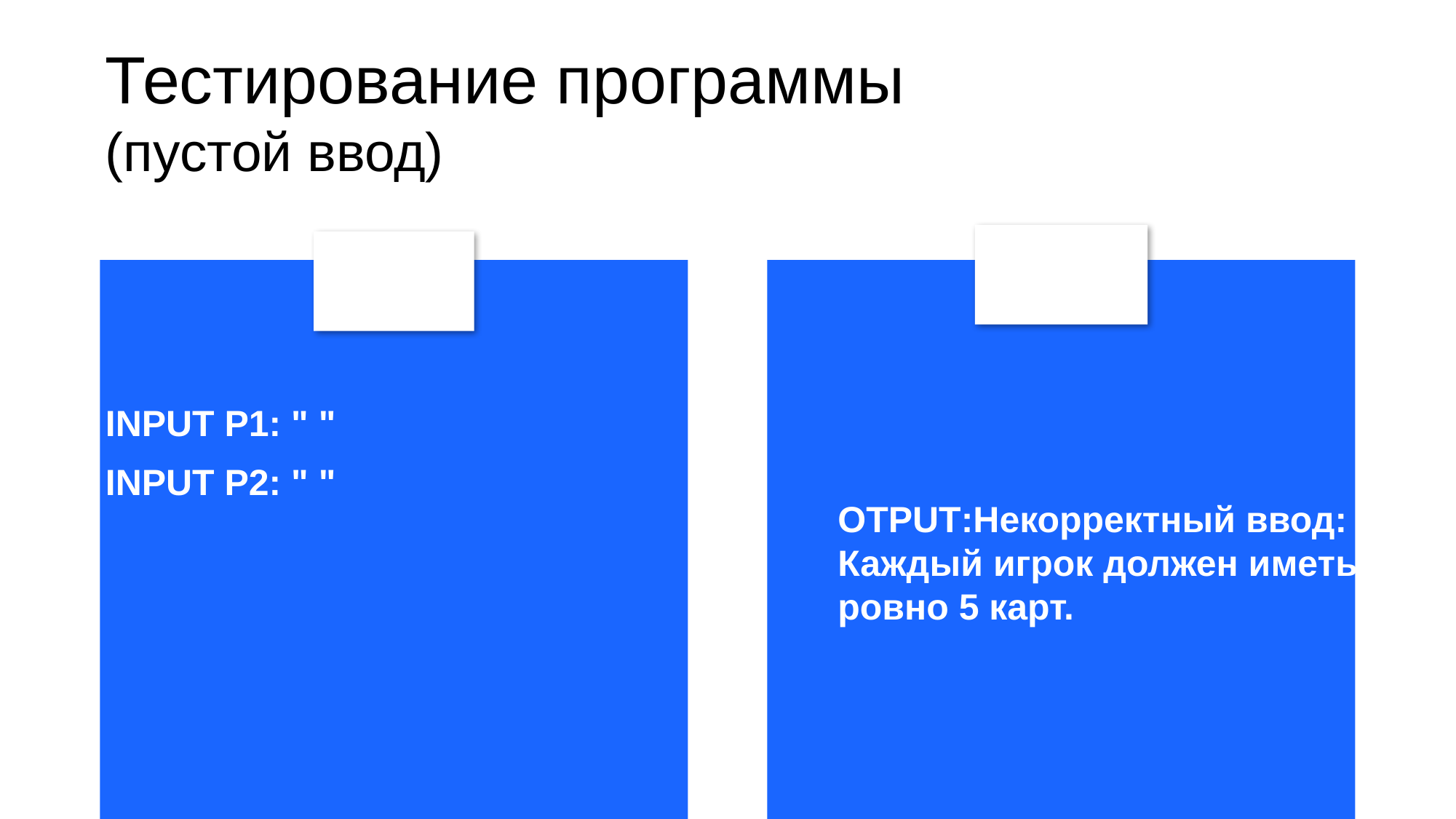

# Тестирование программы
(пустой ввод)

INPUT P1: " "
INPUT P2: " "

OTPUT:Некорректный ввод: Каждый игрок должен иметь ровно 5 карт.